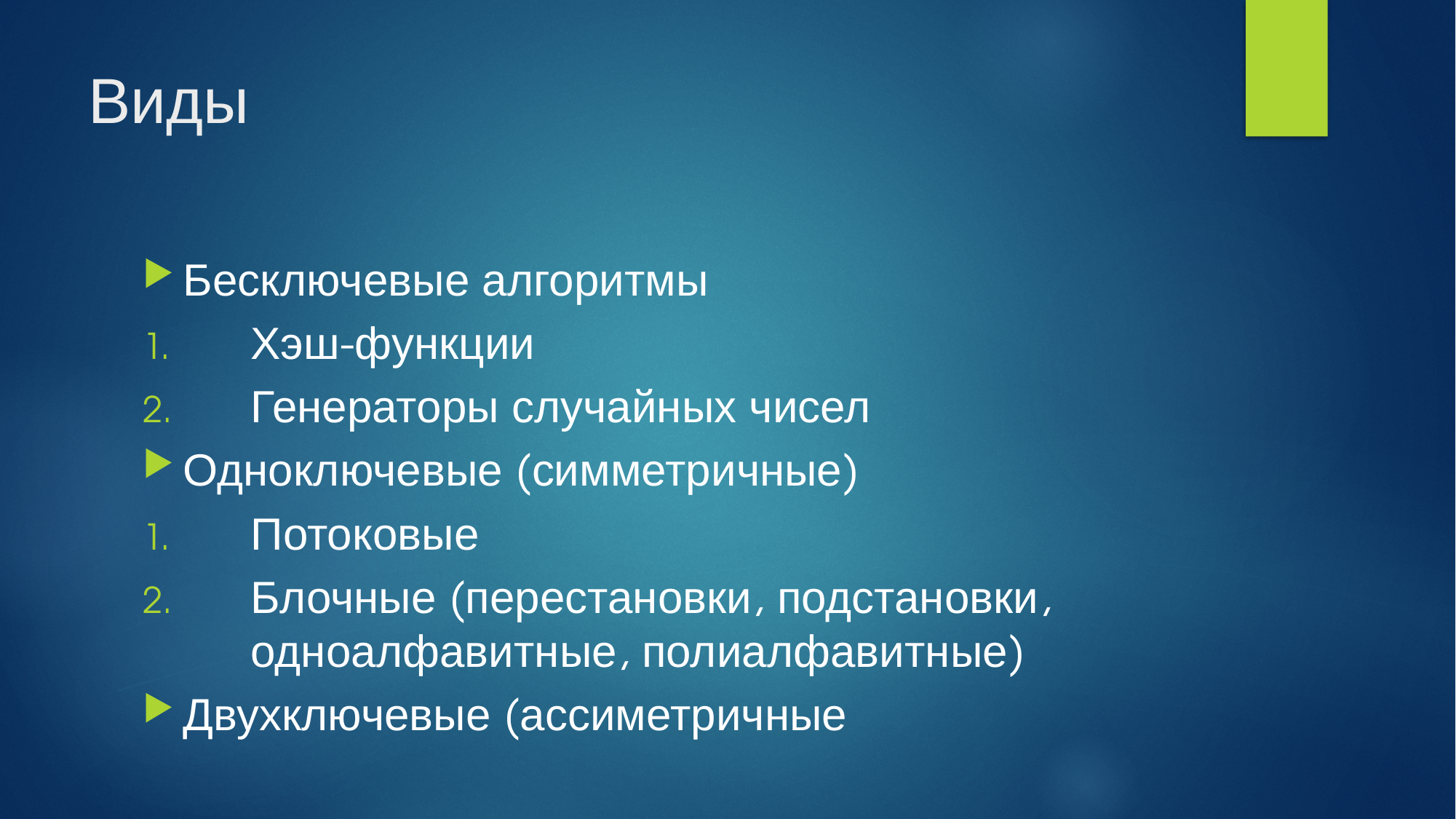

# Виды
Бесключевые алгоритмы
Хэш-функции
Генераторы случайных чисел
Одноключевые (симметричные)
Потоковые
Блочные (перестановки, подстановки, одноалфавитные, полиалфавитные)
Двухключевые (ассиметричные